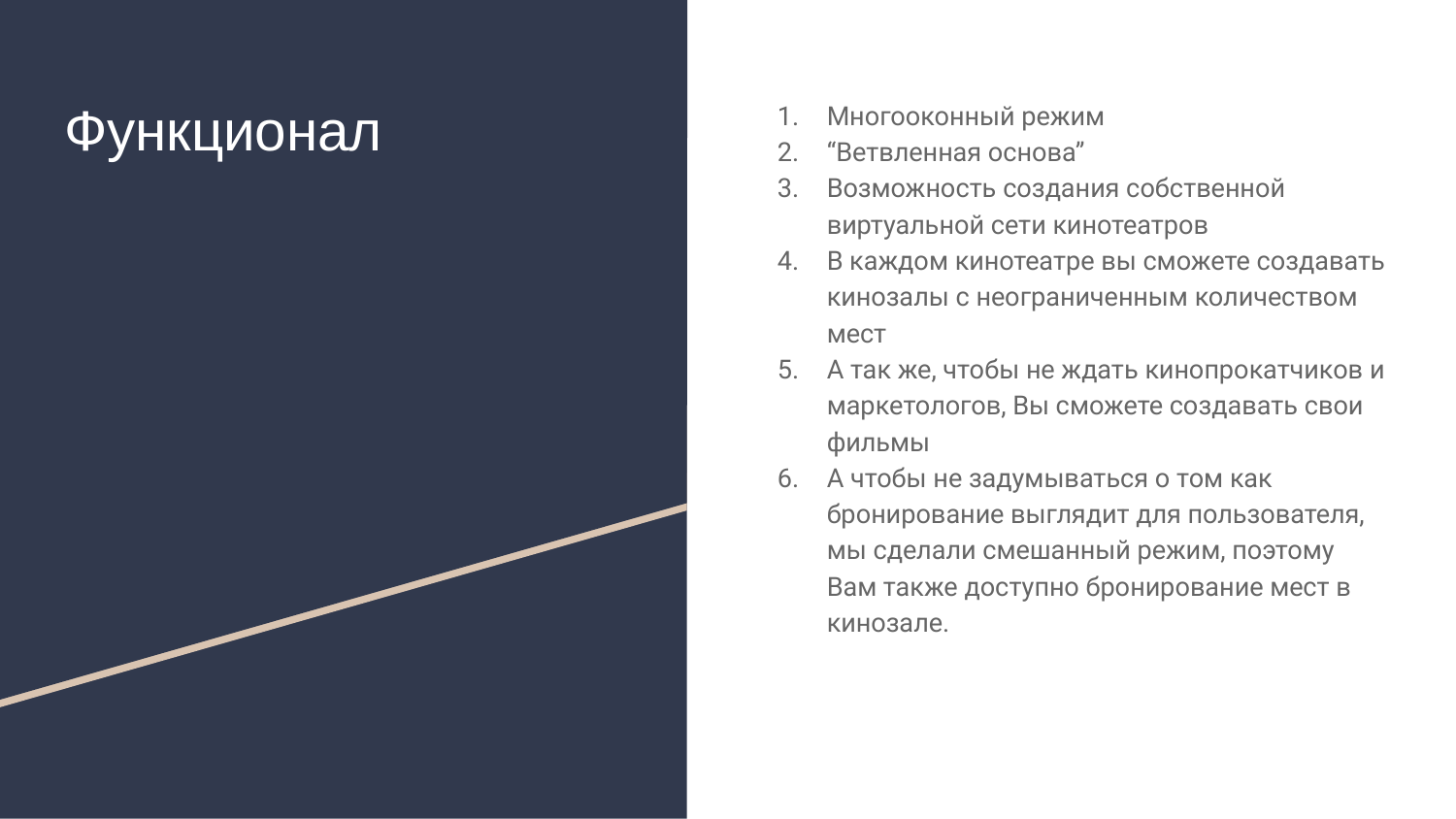

# Функционал
Многооконный режим
“Ветвленная основа”
Возможность создания собственной виртуальной сети кинотеатров
В каждом кинотеатре вы сможете создавать кинозалы с неограниченным количеством мест
А так же, чтобы не ждать кинопрокатчиков и маркетологов, Вы сможете создавать свои фильмы
А чтобы не задумываться о том как бронирование выглядит для пользователя, мы сделали смешанный режим, поэтому Вам также доступно бронирование мест в кинозале.